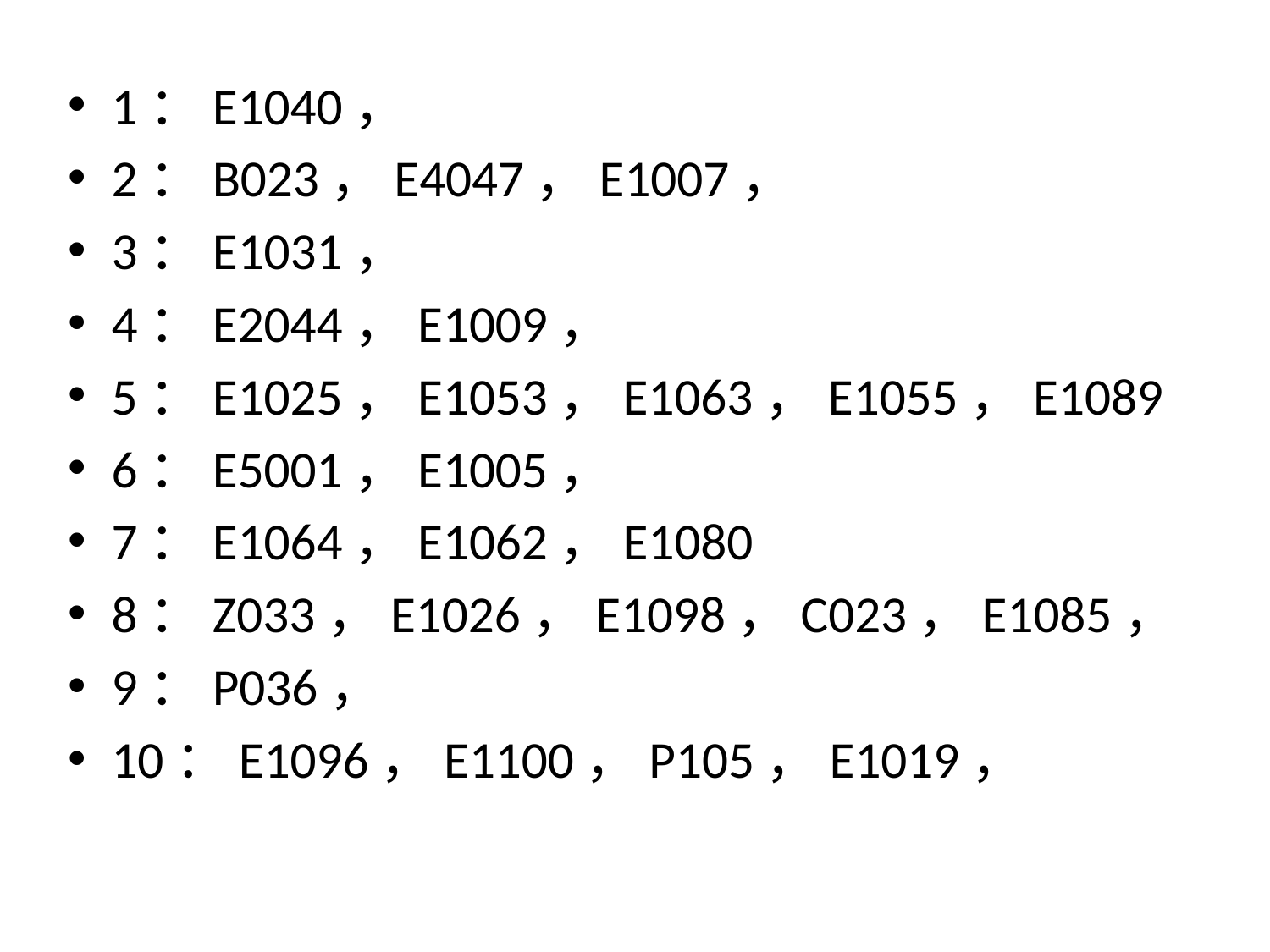

1：E1040，
2：B023，E4047，E1007，
3：E1031，
4：E2044，E1009，
5：E1025，E1053，E1063，E1055，E1089
6：E5001，E1005，
7：E1064，E1062，E1080
8：Z033，E1026，E1098，C023，E1085，
9：P036，
10：E1096，E1100，P105，E1019，